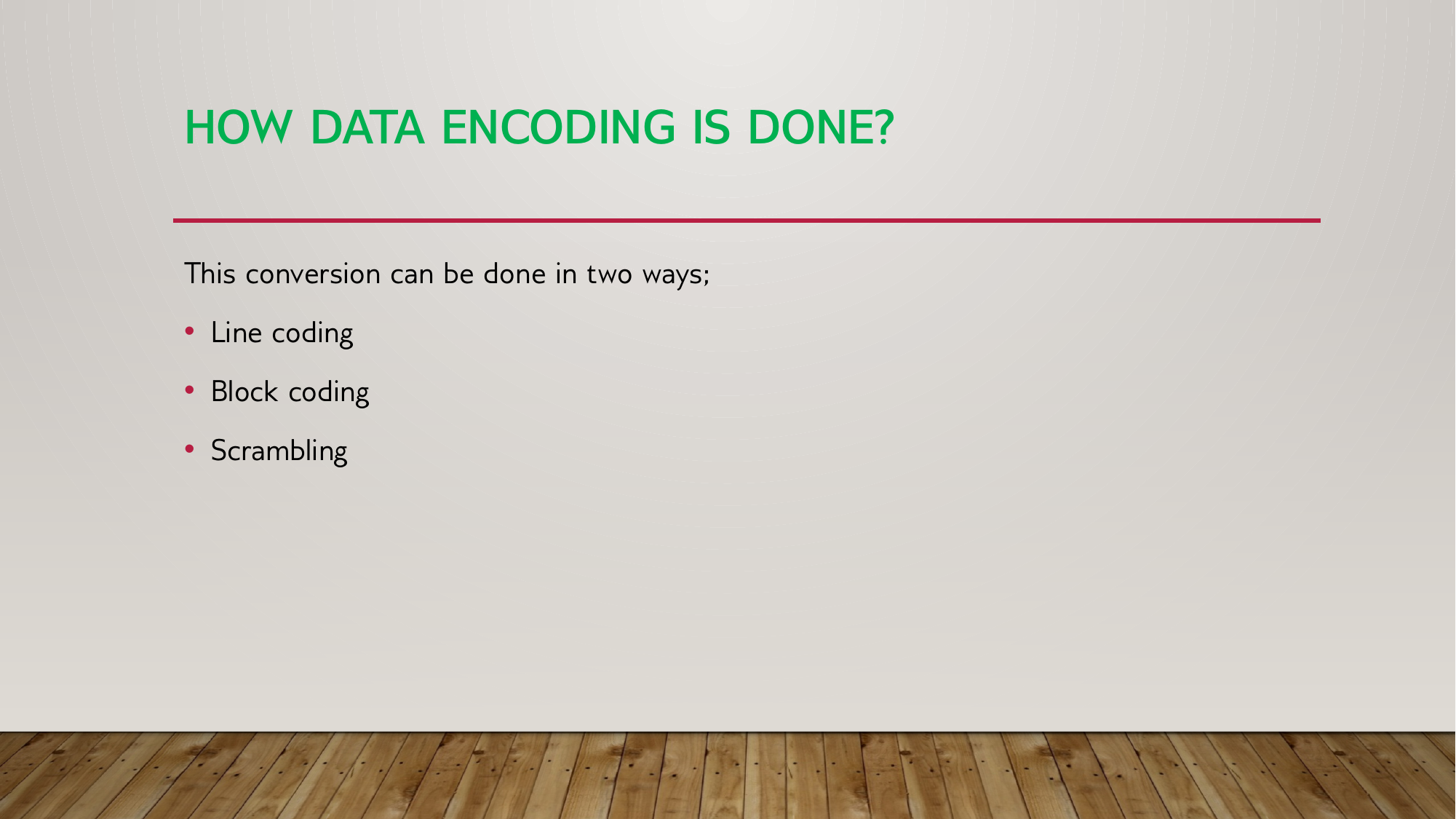

# How Data Encoding is done?
This conversion can be done in two ways;
Line coding
Block coding
Scrambling